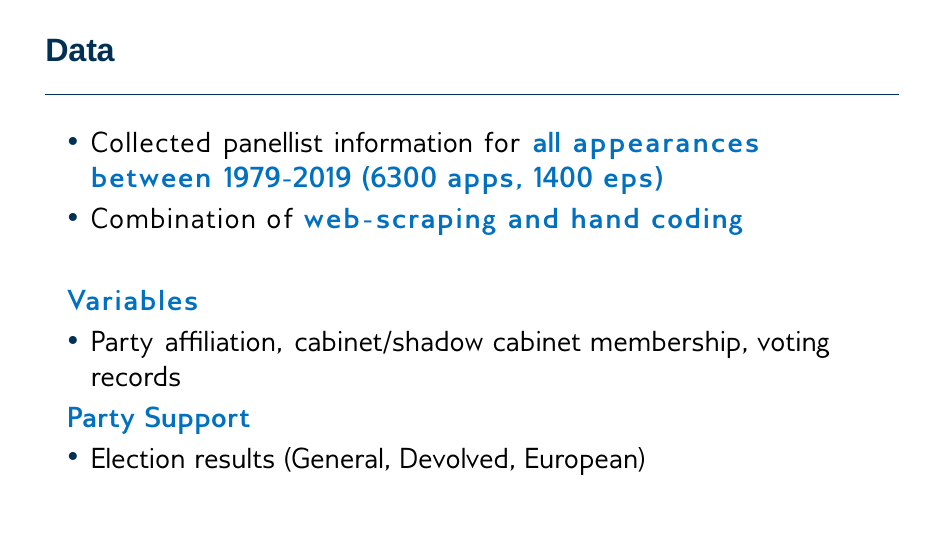

# Data

Collected panellist information for all appearances between 1979-2019 (6300 apps, 1400 eps)
Combination of web-scraping and hand coding

Variables
Party affiliation, cabinet/shadow cabinet membership, voting records
Party Support
Election results (General, Devolved, European)